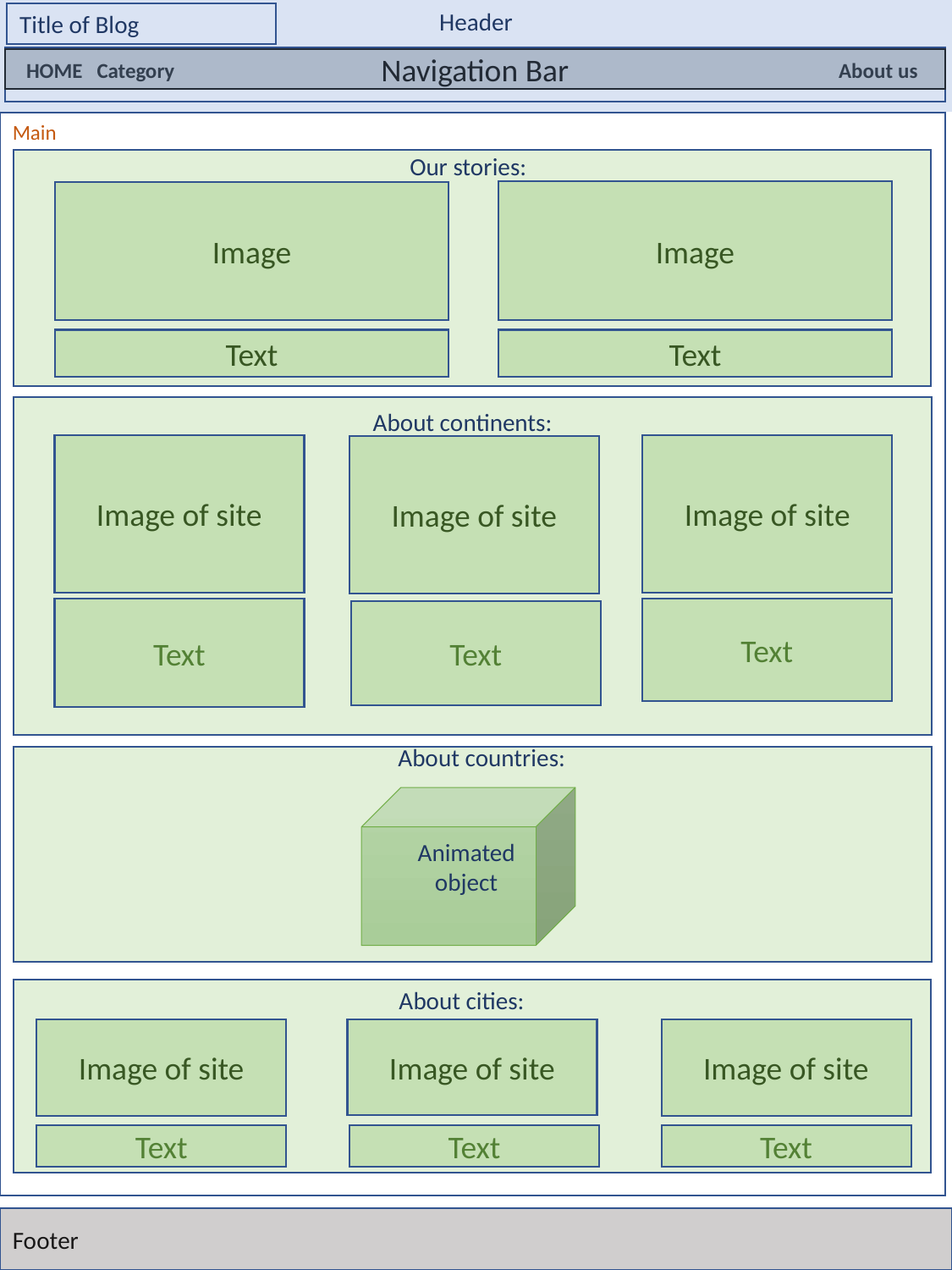

Header
Title of Blog
Image
Navigation Bar
HOME
Category
About us
Main
Our stories:

Image
Image
Text
Text

About continents:
Image of site
Image of site
Image of site
Text
Text
Text
About countries:

Animated
object

About cities:
Image of site
Image of site
Image of site
Text
Text
Text
Footer